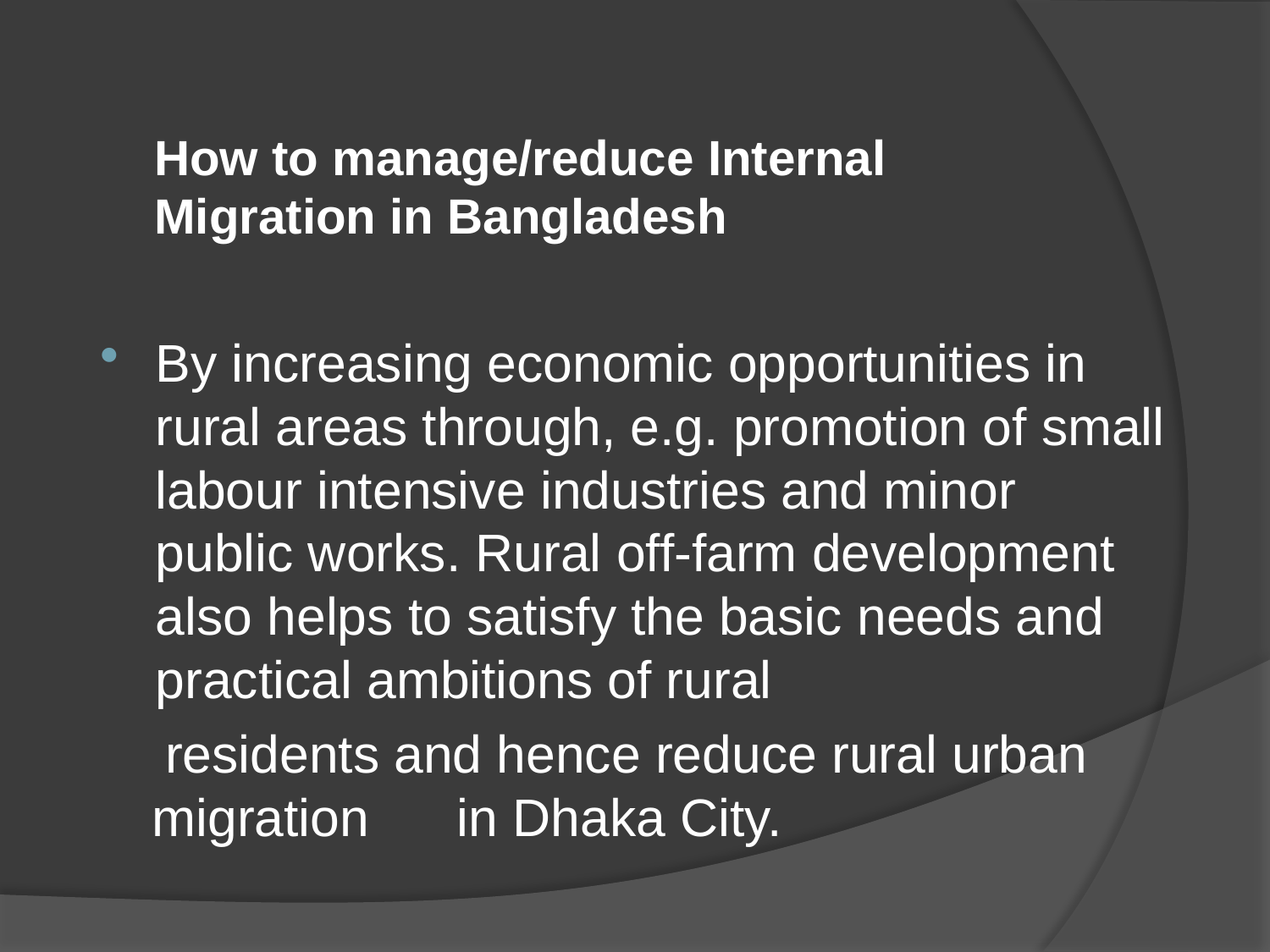

# How to manage/reduce Internal Migration in Bangladesh
By increasing economic opportunities in rural areas through, e.g. promotion of small  labour intensive industries and minor    public works. Rural off-farm development also helps to satisfy the basic needs and practical ambitions of rural
    residents and hence reduce rural urban migration      in Dhaka City.